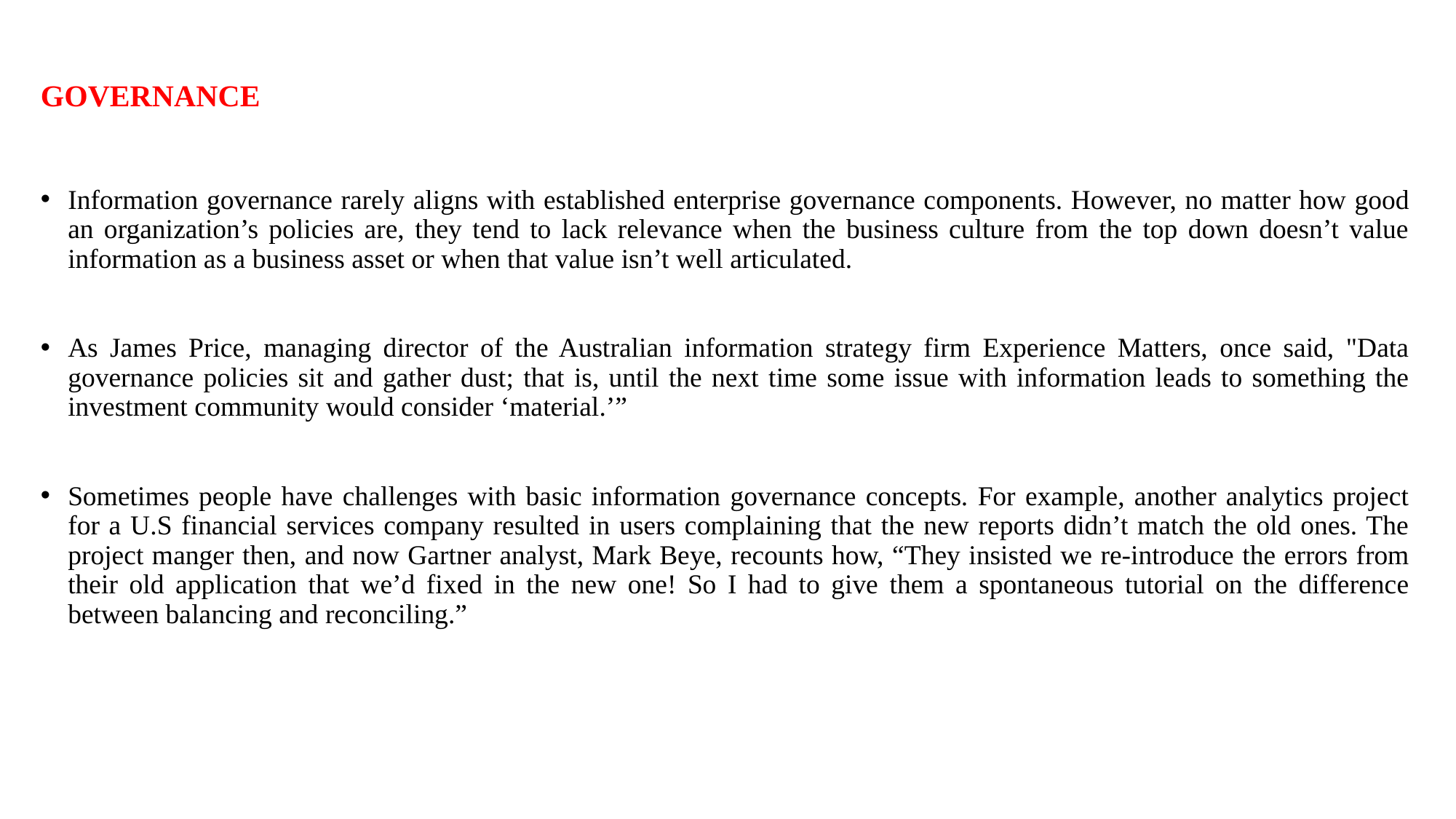

# GOVERNANCE
Information governance rarely aligns with established enterprise governance components. However, no matter how good an organization’s policies are, they tend to lack relevance when the business culture from the top down doesn’t value information as a business asset or when that value isn’t well articulated.

As James Price, managing director of the Australian information strategy firm Experience Matters, once said, "Data governance policies sit and gather dust; that is, until the next time some issue with information leads to something the investment community would consider ‘material.’”

Sometimes people have challenges with basic information governance concepts. For example, another analytics project for a U.S financial services company resulted in users complaining that the new reports didn’t match the old ones. The project manger then, and now Gartner analyst, Mark Beye, recounts how, “They insisted we re-introduce the errors from their old application that we’d fixed in the new one! So I had to give them a spontaneous tutorial on the difference between balancing and reconciling.”